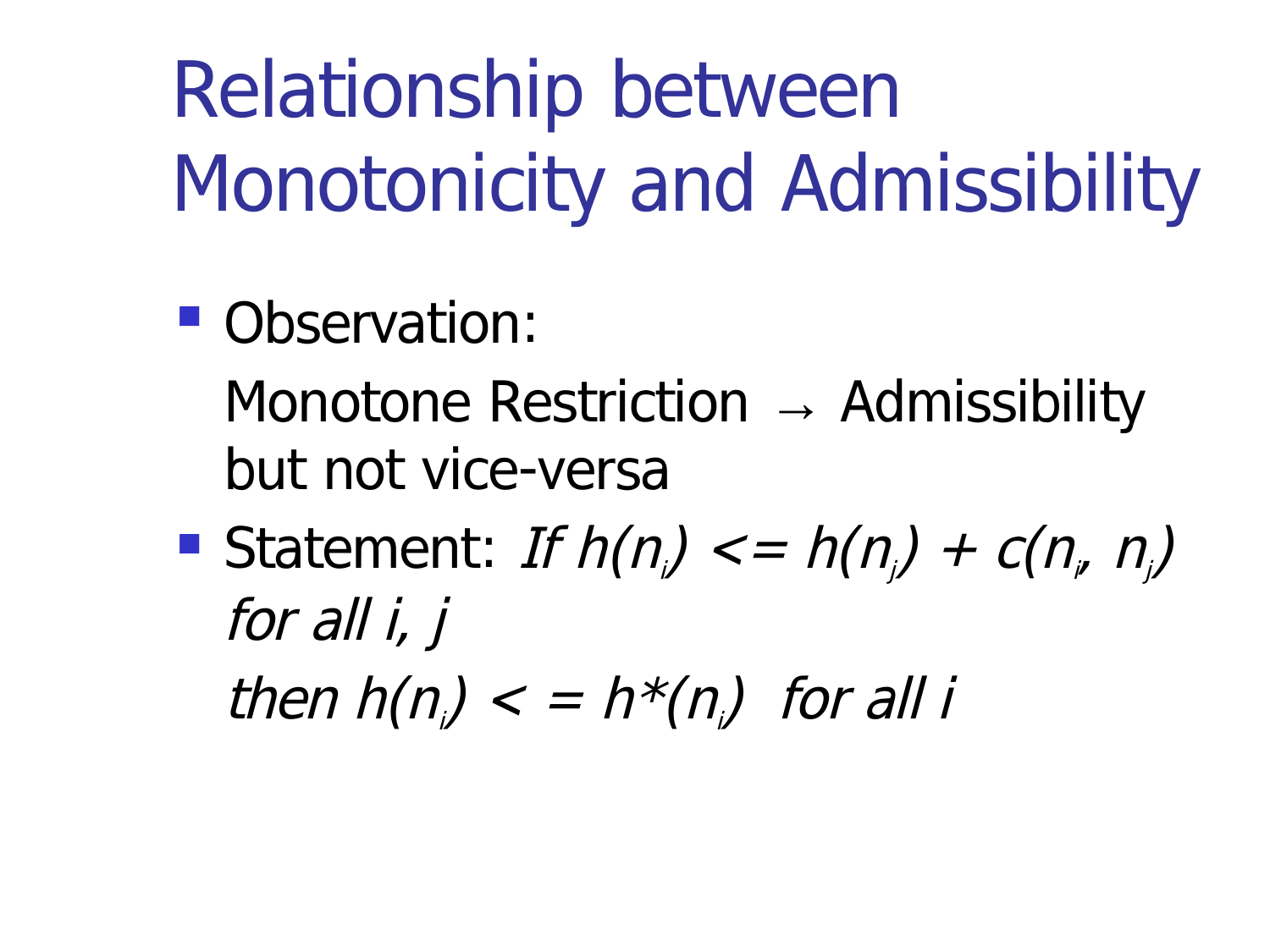

# Relationship between Monotonicity and Admissibility
Observation:
	Monotone Restriction → Admissibility but not vice-versa
Statement: If h(ni) <= h(nj) + c(ni, nj) for all i, j
	then h(ni) < = h*(ni)  for all i